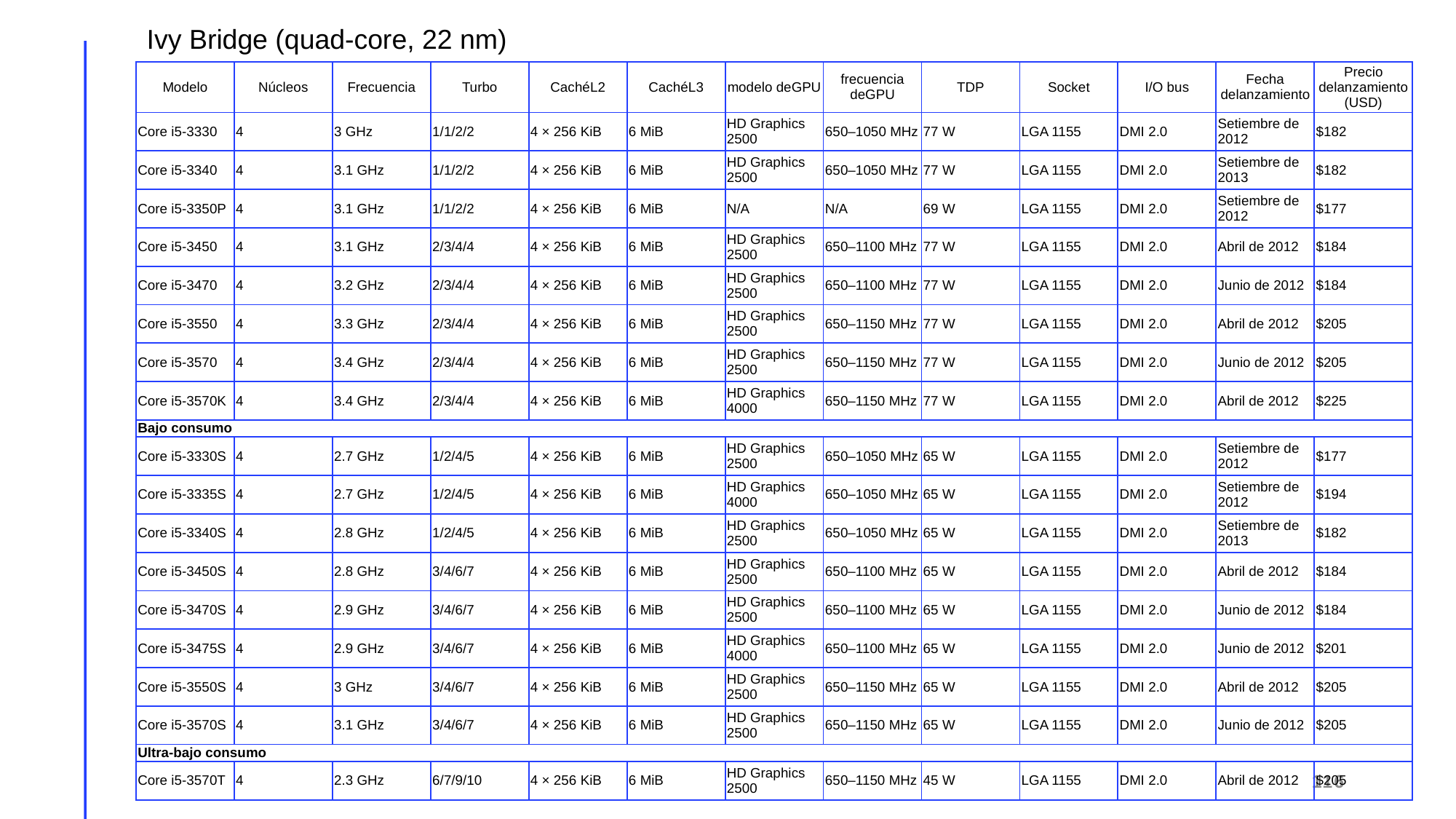

Ivy Bridge (quad-core, 22 nm)
| Modelo | Núcleos | Frecuencia | Turbo | CachéL2 | CachéL3 | modelo deGPU | frecuencia deGPU | TDP | Socket | I/O bus | Fecha delanzamiento | Precio delanzamiento (USD) |
| --- | --- | --- | --- | --- | --- | --- | --- | --- | --- | --- | --- | --- |
| Core i5-3330 | 4 | 3 GHz | 1/1/2/2 | 4 × 256 KiB | 6 MiB | HD Graphics 2500 | 650–1050 MHz | 77 W | LGA 1155 | DMI 2.0 | Setiembre de 2012 | $182 |
| Core i5-3340 | 4 | 3.1 GHz | 1/1/2/2 | 4 × 256 KiB | 6 MiB | HD Graphics 2500 | 650–1050 MHz | 77 W | LGA 1155 | DMI 2.0 | Setiembre de 2013 | $182 |
| Core i5-3350P | 4 | 3.1 GHz | 1/1/2/2 | 4 × 256 KiB | 6 MiB | N/A | N/A | 69 W | LGA 1155 | DMI 2.0 | Setiembre de 2012 | $177 |
| Core i5-3450 | 4 | 3.1 GHz | 2/3/4/4 | 4 × 256 KiB | 6 MiB | HD Graphics 2500 | 650–1100 MHz | 77 W | LGA 1155 | DMI 2.0 | Abril de 2012 | $184 |
| Core i5-3470 | 4 | 3.2 GHz | 2/3/4/4 | 4 × 256 KiB | 6 MiB | HD Graphics 2500 | 650–1100 MHz | 77 W | LGA 1155 | DMI 2.0 | Junio de 2012 | $184 |
| Core i5-3550 | 4 | 3.3 GHz | 2/3/4/4 | 4 × 256 KiB | 6 MiB | HD Graphics 2500 | 650–1150 MHz | 77 W | LGA 1155 | DMI 2.0 | Abril de 2012 | $205 |
| Core i5-3570 | 4 | 3.4 GHz | 2/3/4/4 | 4 × 256 KiB | 6 MiB | HD Graphics 2500 | 650–1150 MHz | 77 W | LGA 1155 | DMI 2.0 | Junio de 2012 | $205 |
| Core i5-3570K | 4 | 3.4 GHz | 2/3/4/4 | 4 × 256 KiB | 6 MiB | HD Graphics 4000 | 650–1150 MHz | 77 W | LGA 1155 | DMI 2.0 | Abril de 2012 | $225 |
| Bajo consumo |  |  |  |  |  |  |  |  |  |  |  |  |
| Core i5-3330S | 4 | 2.7 GHz | 1/2/4/5 | 4 × 256 KiB | 6 MiB | HD Graphics 2500 | 650–1050 MHz | 65 W | LGA 1155 | DMI 2.0 | Setiembre de 2012 | $177 |
| Core i5-3335S | 4 | 2.7 GHz | 1/2/4/5 | 4 × 256 KiB | 6 MiB | HD Graphics 4000 | 650–1050 MHz | 65 W | LGA 1155 | DMI 2.0 | Setiembre de 2012 | $194 |
| Core i5-3340S | 4 | 2.8 GHz | 1/2/4/5 | 4 × 256 KiB | 6 MiB | HD Graphics 2500 | 650–1050 MHz | 65 W | LGA 1155 | DMI 2.0 | Setiembre de 2013 | $182 |
| Core i5-3450S | 4 | 2.8 GHz | 3/4/6/7 | 4 × 256 KiB | 6 MiB | HD Graphics 2500 | 650–1100 MHz | 65 W | LGA 1155 | DMI 2.0 | Abril de 2012 | $184 |
| Core i5-3470S | 4 | 2.9 GHz | 3/4/6/7 | 4 × 256 KiB | 6 MiB | HD Graphics 2500 | 650–1100 MHz | 65 W | LGA 1155 | DMI 2.0 | Junio de 2012 | $184 |
| Core i5-3475S | 4 | 2.9 GHz | 3/4/6/7 | 4 × 256 KiB | 6 MiB | HD Graphics 4000 | 650–1100 MHz | 65 W | LGA 1155 | DMI 2.0 | Junio de 2012 | $201 |
| Core i5-3550S | 4 | 3 GHz | 3/4/6/7 | 4 × 256 KiB | 6 MiB | HD Graphics 2500 | 650–1150 MHz | 65 W | LGA 1155 | DMI 2.0 | Abril de 2012 | $205 |
| Core i5-3570S | 4 | 3.1 GHz | 3/4/6/7 | 4 × 256 KiB | 6 MiB | HD Graphics 2500 | 650–1150 MHz | 65 W | LGA 1155 | DMI 2.0 | Junio de 2012 | $205 |
| Ultra-bajo consumo |  |  |  |  |  |  |  |  |  |  |  |  |
| Core i5-3570T | 4 | 2.3 GHz | 6/7/9/10 | 4 × 256 KiB | 6 MiB | HD Graphics 2500 | 650–1150 MHz | 45 W | LGA 1155 | DMI 2.0 | Abril de 2012 | $205 |
116